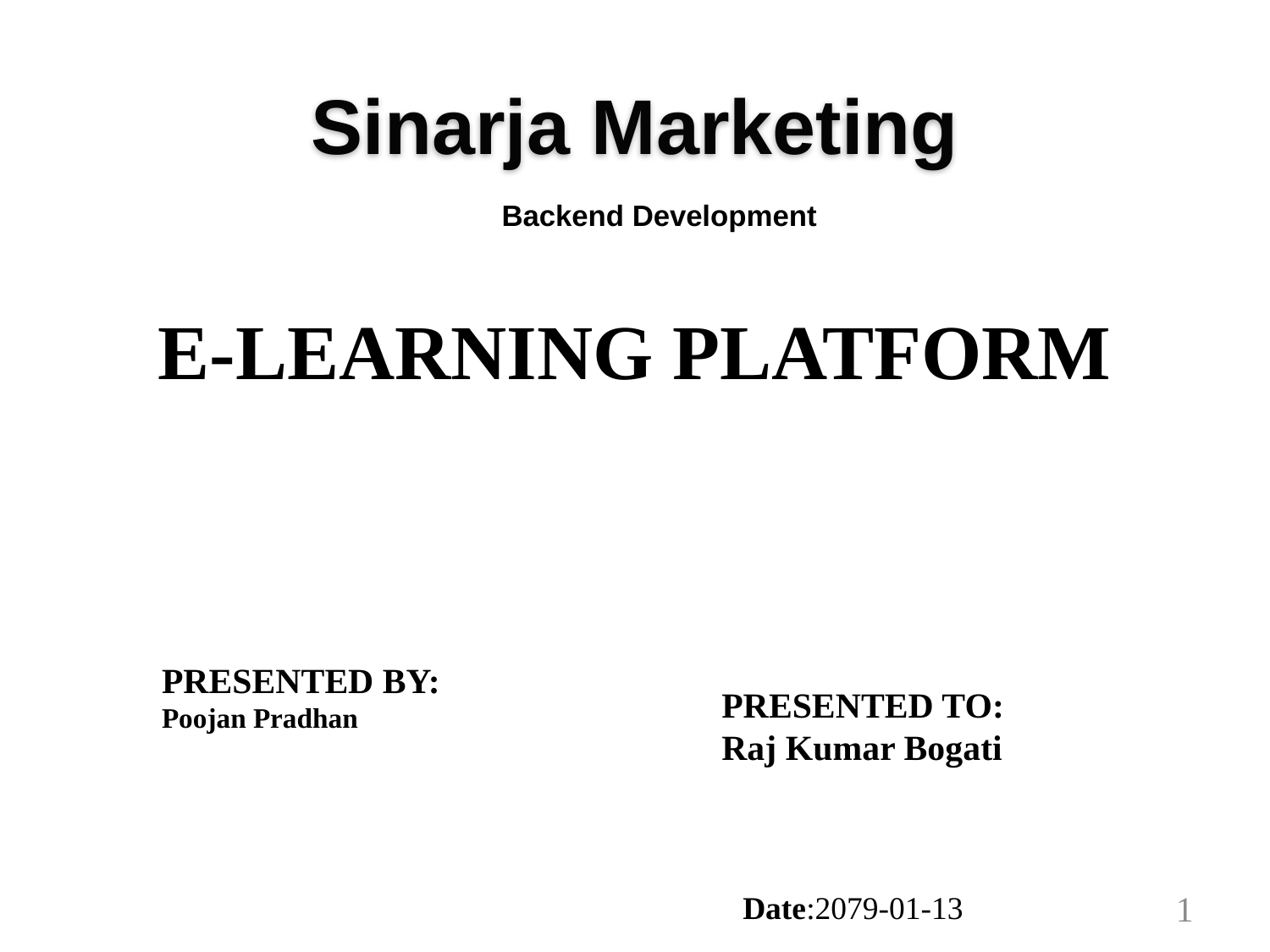

# Sinarja Marketing
        Backend Development

E-LEARNING platform
PRESENTED BY:
Poojan Pradhan
PRESENTED TO:
Raj Kumar Bogati

Date:2079-01-13
1